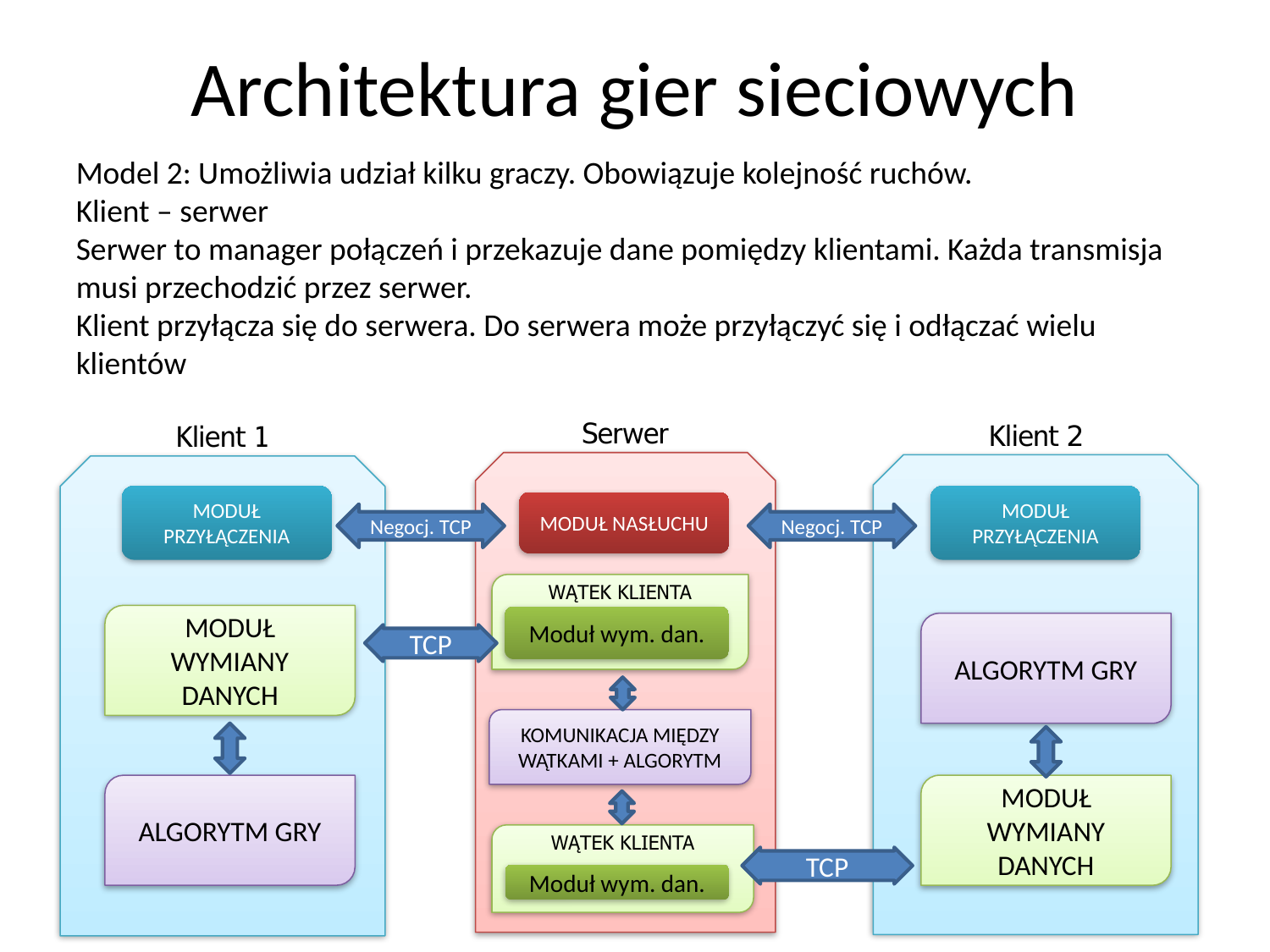

# Architektura gier sieciowych
Model 2: Umożliwia udział kilku graczy. Obowiązuje kolejność ruchów.
Klient – serwer
Serwer to manager połączeń i przekazuje dane pomiędzy klientami. Każda transmisja musi przechodzić przez serwer.
Klient przyłącza się do serwera. Do serwera może przyłączyć się i odłączać wielu klientów
Serwer

Klient 2

Klient 1

MODUŁ PRZYŁĄCZENIA
MODUŁ PRZYŁĄCZENIA
MODUŁ NASŁUCHU
Negocj. TCP
Negocj. TCP
WĄTEK KLIENTA

MODUŁ WYMIANY DANYCH
Moduł wym. dan.
ALGORYTM GRY
TCP

KOMUNIKACJA MIĘDZY WĄTKAMI + ALGORYTM

ALGORYTM GRY
MODUŁ WYMIANY DANYCH

WĄTEK KLIENTA

TCP
Moduł wym. dan.